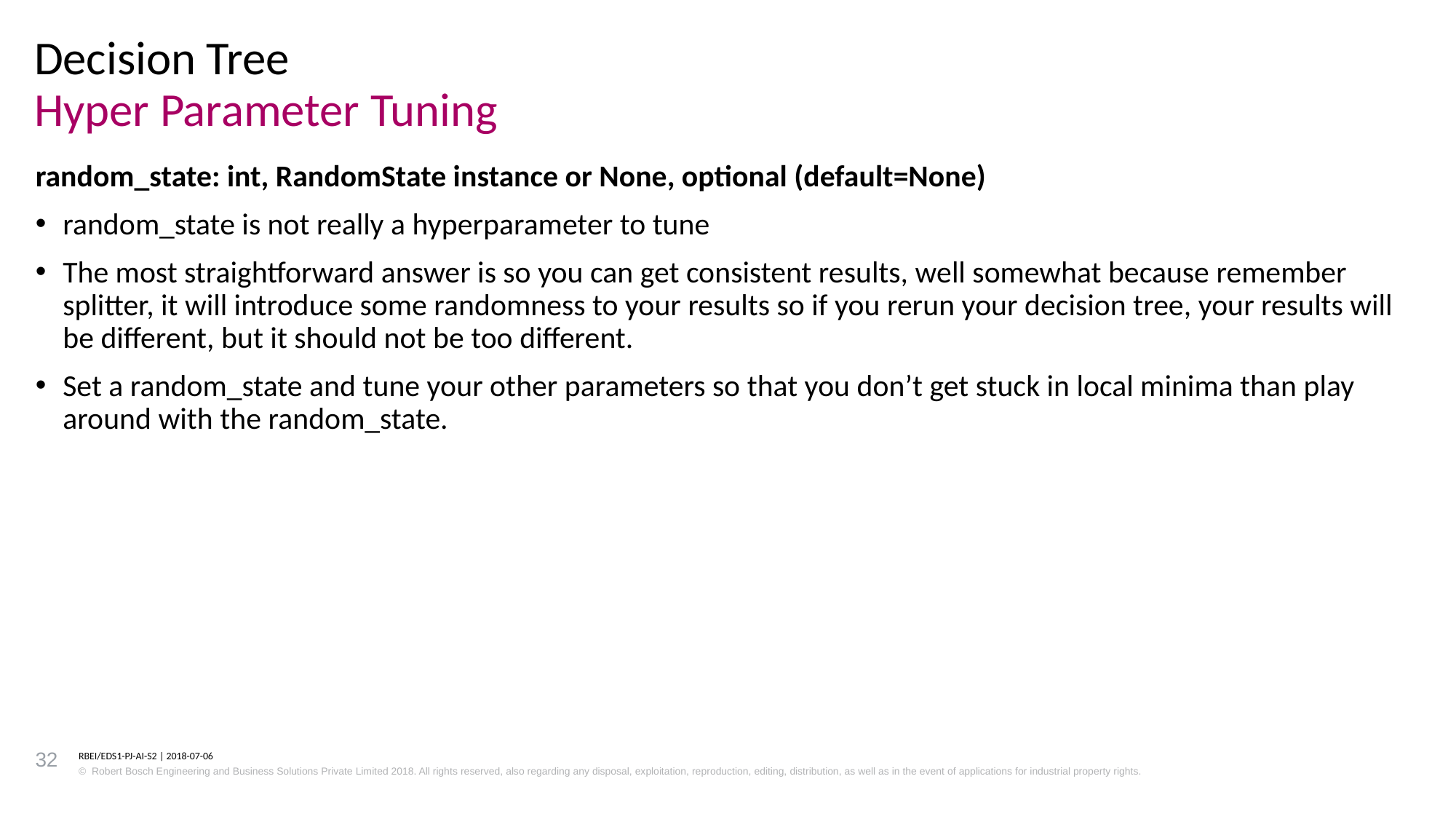

Decision Tree

# Hyper Parameter Tuning
random_state: int, RandomState instance or None, optional (default=None)
random_state is not really a hyperparameter to tune
The most straightforward answer is so you can get consistent results, well somewhat because remember splitter, it will introduce some randomness to your results so if you rerun your decision tree, your results will be different, but it should not be too different.
Set a random_state and tune your other parameters so that you don’t get stuck in local minima than play around with the random_state.
32
RBEI/EDS1-PJ-AI-S2 | 2018-07-06
©  Robert Bosch Engineering and Business Solutions Private Limited 2018. All rights reserved, also regarding any disposal, exploitation, reproduction, editing, distribution, as well as in the event of applications for industrial property rights.